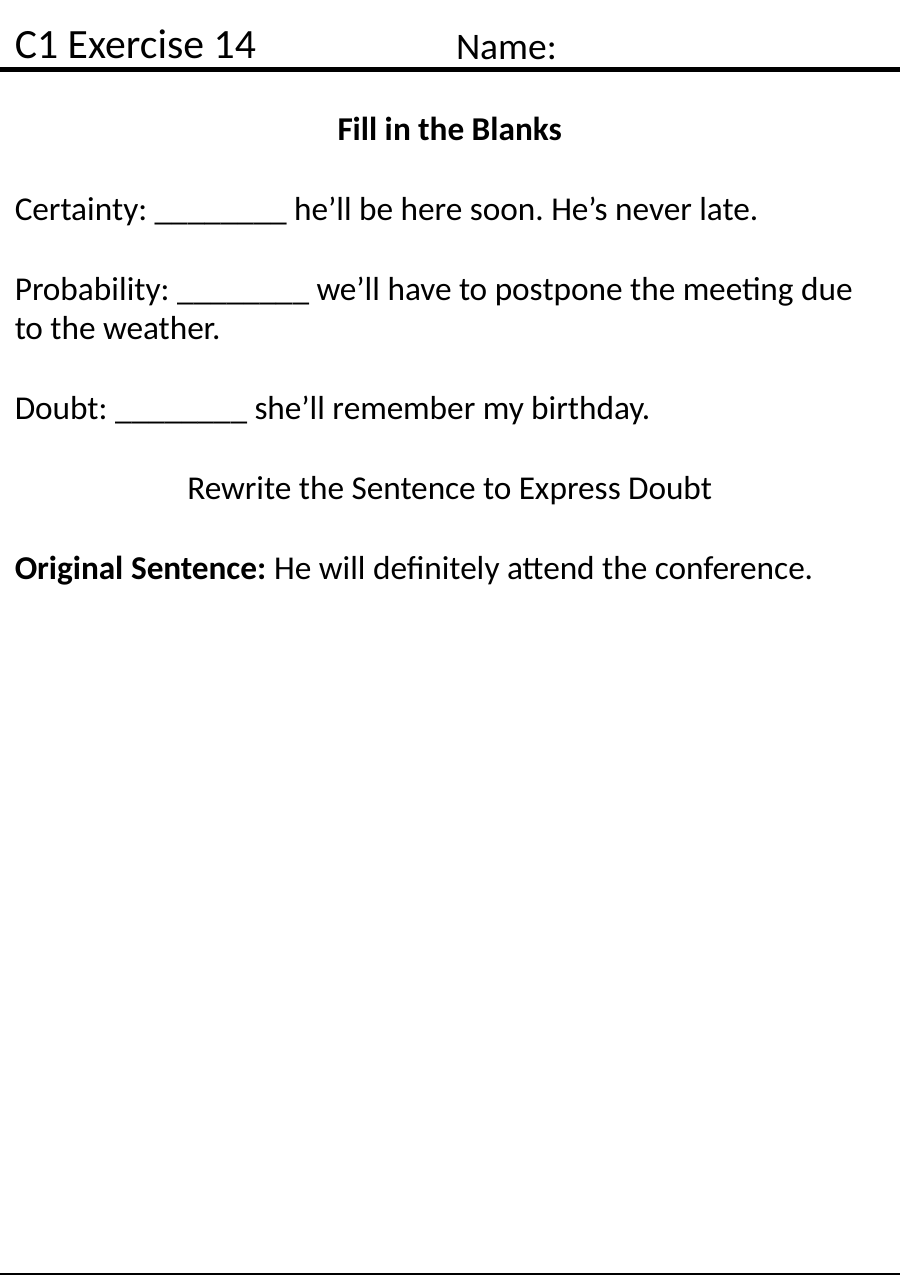

C1 Exercise 14
Name:
Fill in the Blanks

Certainty: ________ he’ll be here soon. He’s never late.

Probability: ________ we’ll have to postpone the meeting due to the weather.

Doubt: ________ she’ll remember my birthday.

Rewrite the Sentence to Express Doubt

Original Sentence: He will definitely attend the conference.